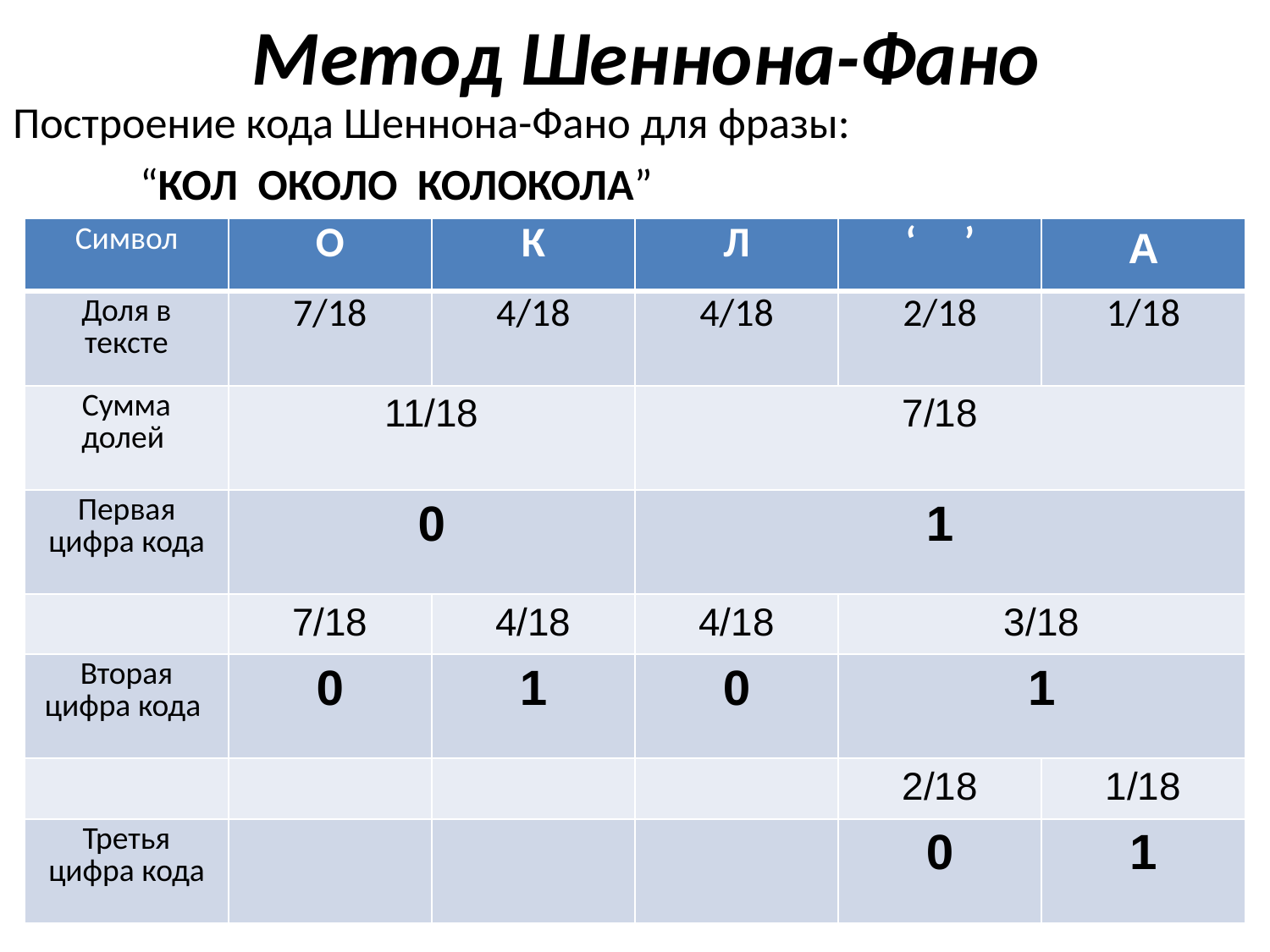

# Метод Шеннона-Фано
Построение кода Шеннона-Фано для фразы:
	“КОЛ  ОКОЛО  КОЛОКОЛА”

| Символ | О | К | Л | ‘ ’ | А |
| --- | --- | --- | --- | --- | --- |
| Доля в тексте | 7/18 | 4/18 | 4/18 | 2/18 | 1/18 |
| Сумма долей | 11/18 |  | 7/18 |  |  |
| Первая цифра кода | 0 |  | 1 |  |  |
|  | 7/18 | 4/18 | 4/18 | 3/18 |  |
| Вторая цифра кода | 0 | 1 | 0 | 1 |  |
|  |  |  |  | 2/18 | 1/18 |
| Третья цифра кода |  |  |  | 0 | 1 |